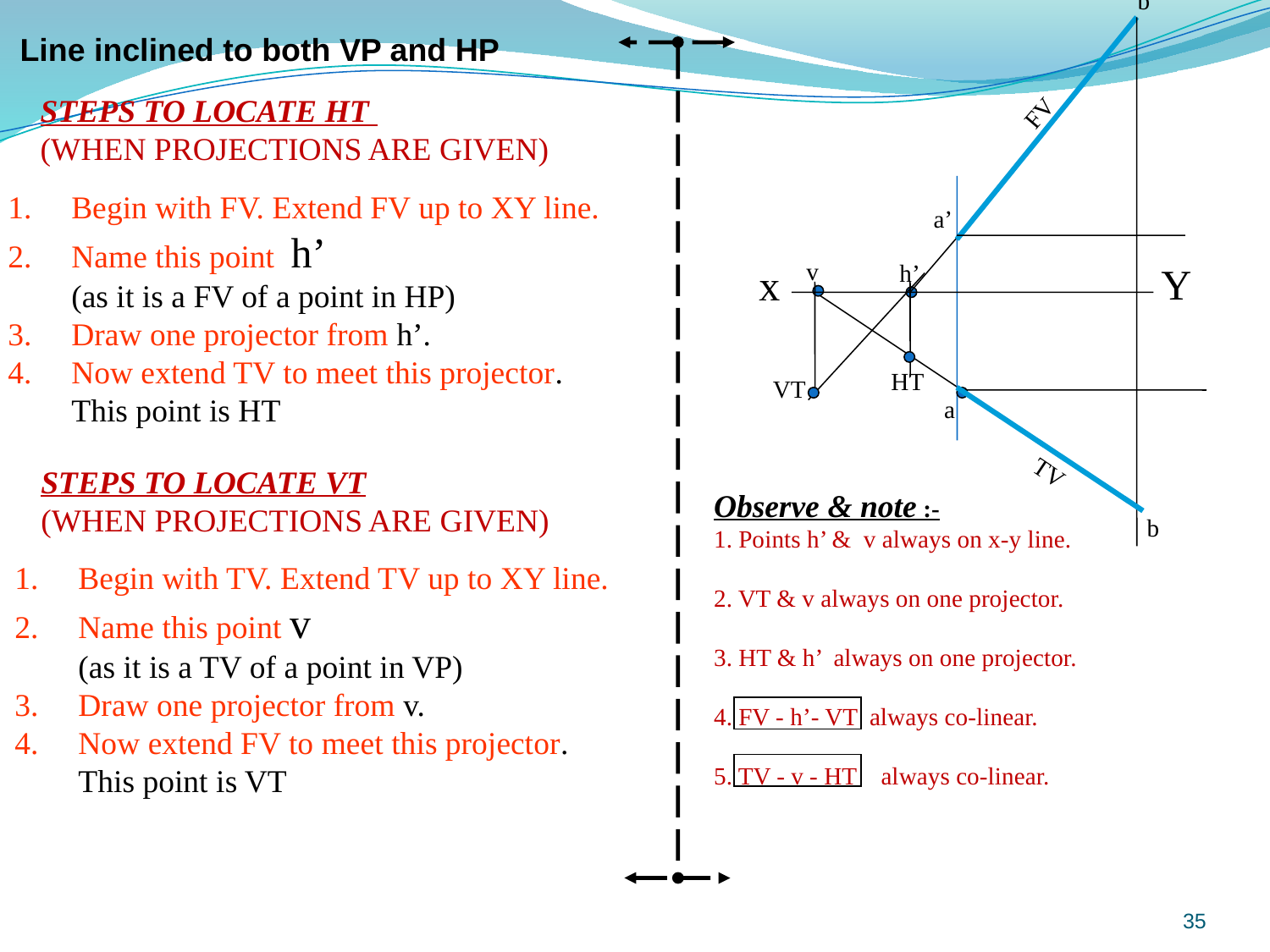

b’

FV

Y
x

a

TV
b
a’
Line inclined to both VP and HP

STEPS TO LOCATE HT
(WHEN PROJECTIONS ARE GIVEN)

Begin with FV. Extend FV up to XY line.
Name this point  h’
	(as it is a FV of a point in HP)
3.	Draw one projector from h’.
4.	Now extend TV to meet this projector.
	This point is HT

v
h’

HT
VT

STEPS TO LOCATE VT
(WHEN PROJECTIONS ARE GIVEN)
Observe & note :-
1. Points h’ &  v always on x-y line.

2. VT & v always on one projector.

3. HT & h’  always on one projector.

4. FV - h’- VT  always co-linear.

5. TV - v - HT    always co-linear.

Begin with TV. Extend TV up to XY line.
Name this point v
	(as it is a TV of a point in VP)
3.	Draw one projector from v.
4.	Now extend FV to meet this projector.
	This point is VT

35